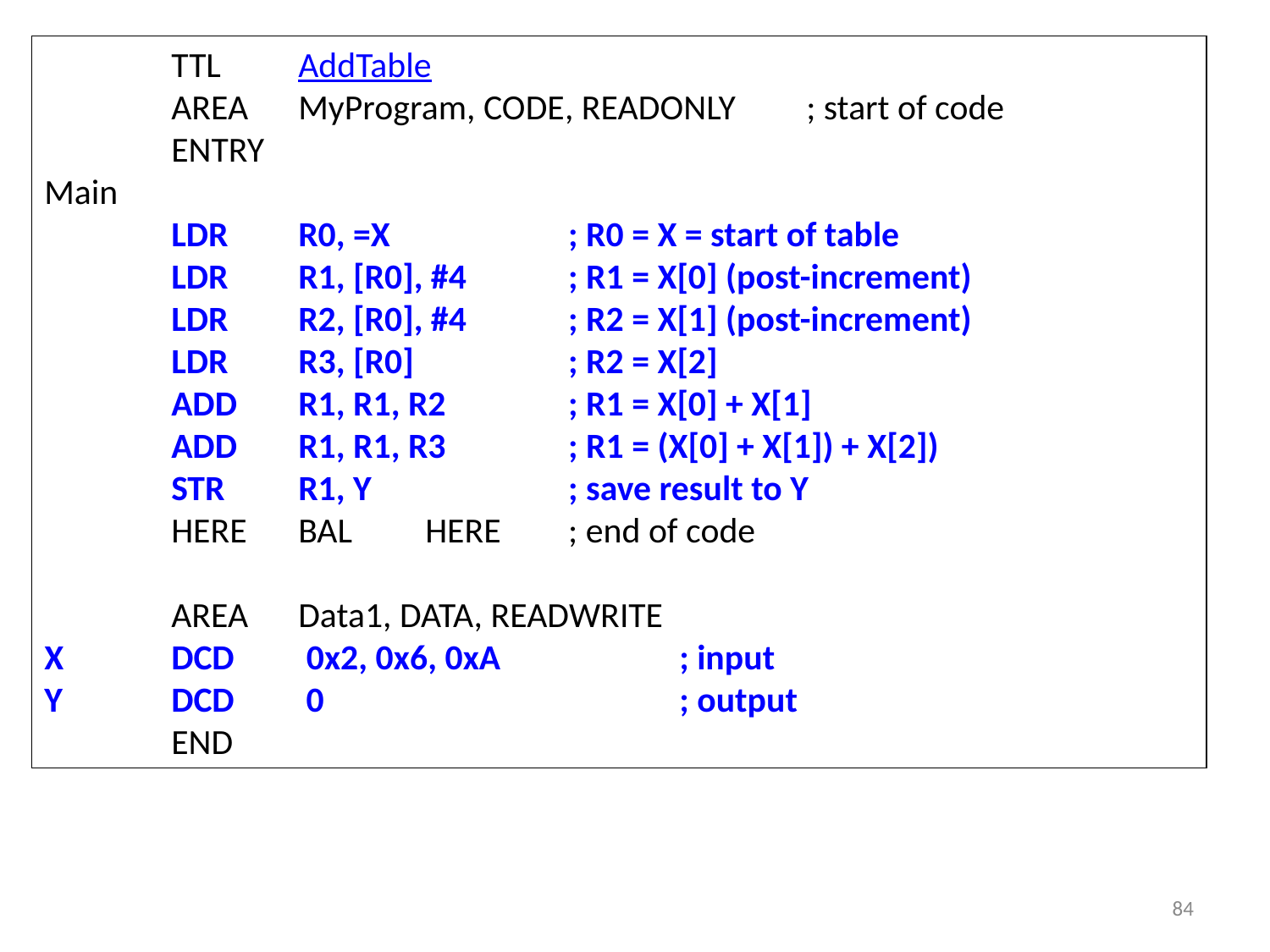

TTL	AddTable
	AREA	MyProgram, CODE, READONLY 	; start of code
	ENTRY
Main
	LDR	R0, =X		  ; R0 = X = start of table
	LDR	R1, [R0], #4	  ; R1 = X[0] (post-increment)
	LDR	R2, [R0], #4	  ; R2 = X[1] (post-increment)
	LDR	R3, [R0]	  	  ; R2 = X[2]
	ADD	R1, R1, R2	  ; R1 = X[0] + X[1]
	ADD	R1, R1, R3	  ; R1 = (X[0] + X[1]) + X[2])
	STR	R1, Y		  ; save result to Y
	HERE	BAL	HERE	  ; end of code

	AREA	Data1, DATA, READWRITE
X	DCD	 0x2, 0x6, 0xA 		; input
Y 	DCD	 0			; output
	END
84